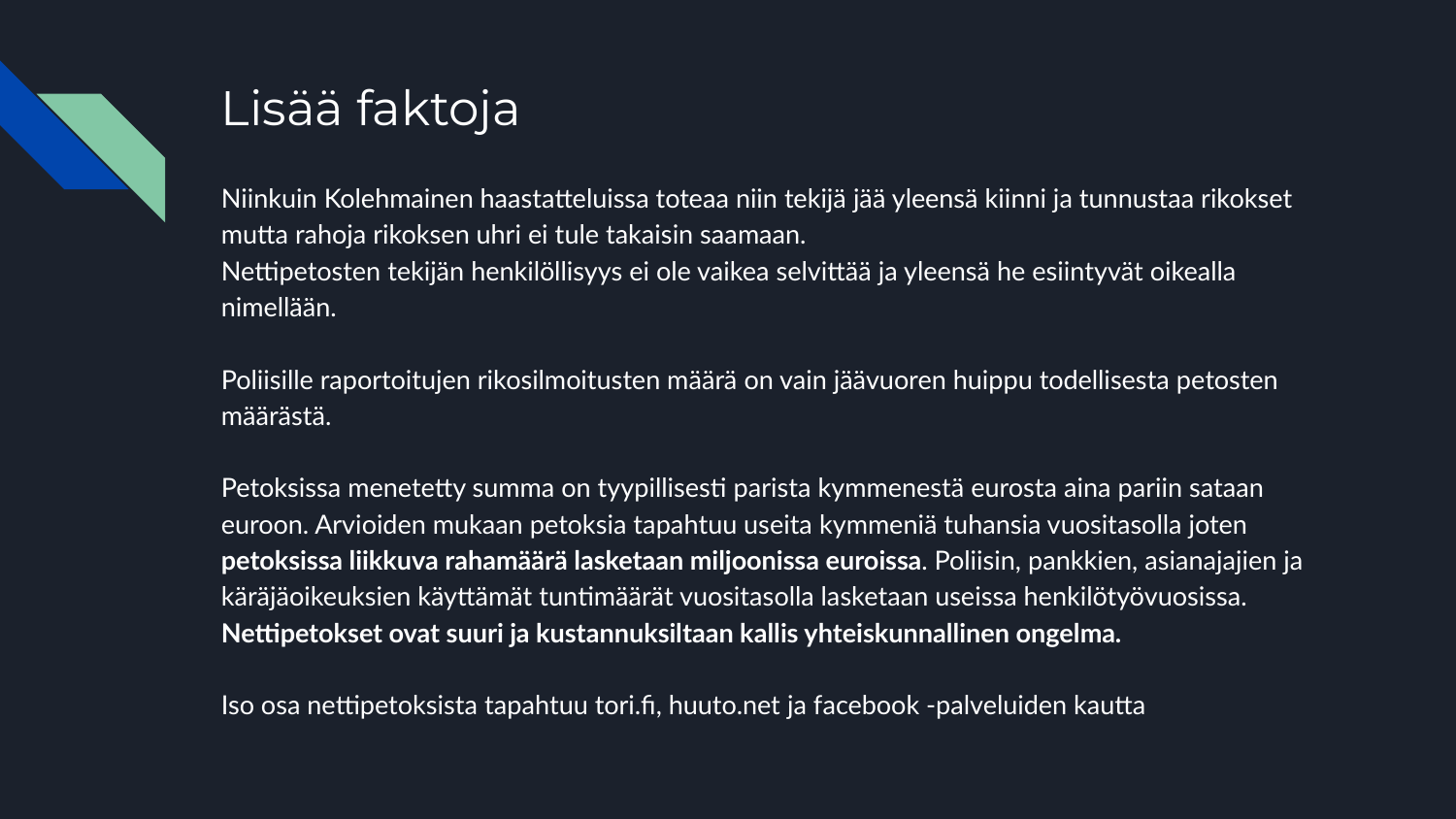

# Lisää faktoja
Niinkuin Kolehmainen haastatteluissa toteaa niin tekijä jää yleensä kiinni ja tunnustaa rikokset mutta rahoja rikoksen uhri ei tule takaisin saamaan.
Nettipetosten tekijän henkilöllisyys ei ole vaikea selvittää ja yleensä he esiintyvät oikealla nimellään.

Poliisille raportoitujen rikosilmoitusten määrä on vain jäävuoren huippu todellisesta petosten määrästä.

Petoksissa menetetty summa on tyypillisesti parista kymmenestä eurosta aina pariin sataan euroon. Arvioiden mukaan petoksia tapahtuu useita kymmeniä tuhansia vuositasolla joten  petoksissa liikkuva rahamäärä lasketaan miljoonissa euroissa. Poliisin, pankkien, asianajajien ja käräjäoikeuksien käyttämät tuntimäärät vuositasolla lasketaan useissa henkilötyövuosissa. Nettipetokset ovat suuri ja kustannuksiltaan kallis yhteiskunnallinen ongelma.

Iso osa nettipetoksista tapahtuu tori.fi, huuto.net ja facebook -palveluiden kautta